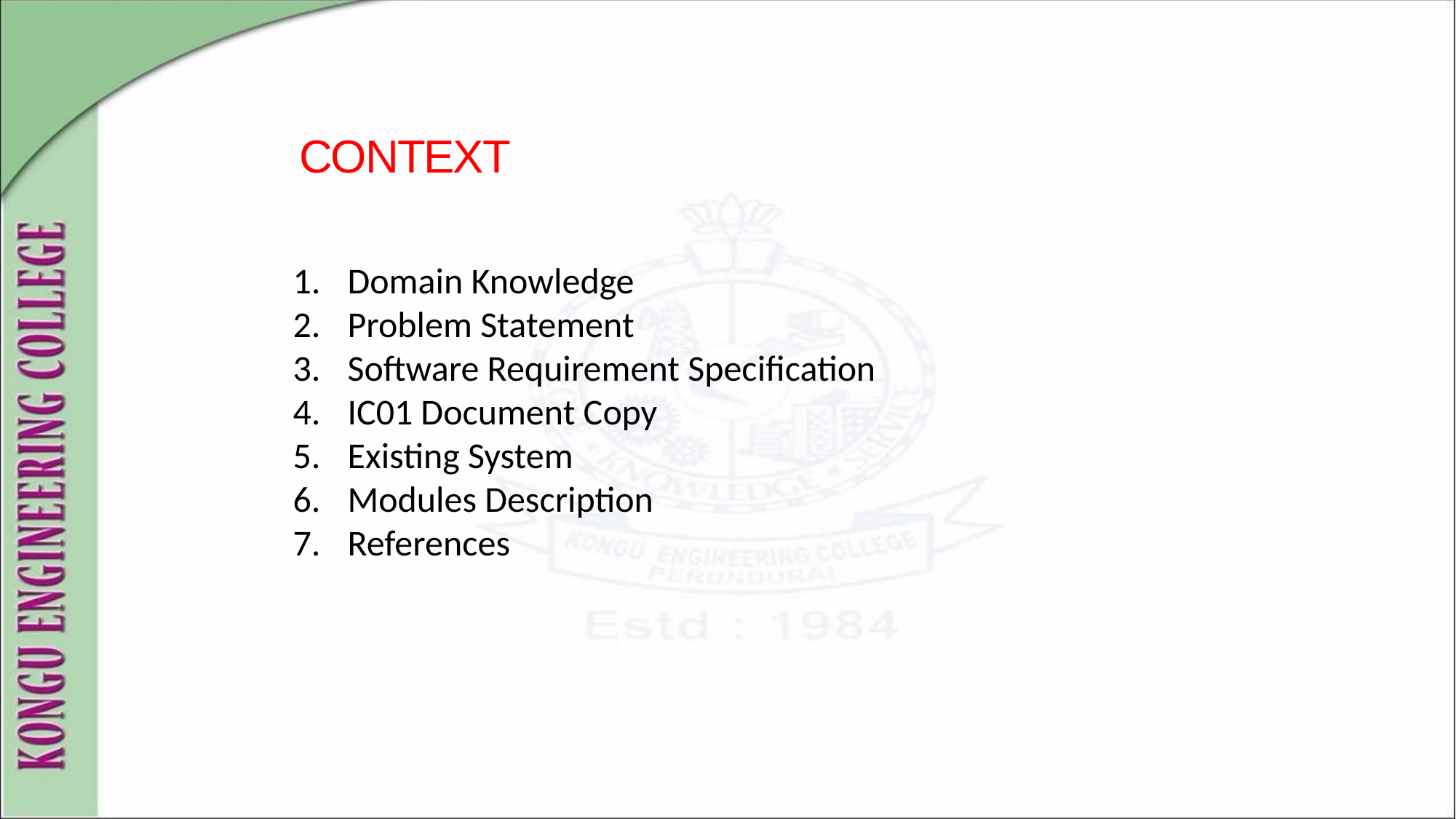

# CONTEXT
Domain Knowledge
Problem Statement
Software Requirement Specification
IC01 Document Copy
Existing System
Modules Description
References